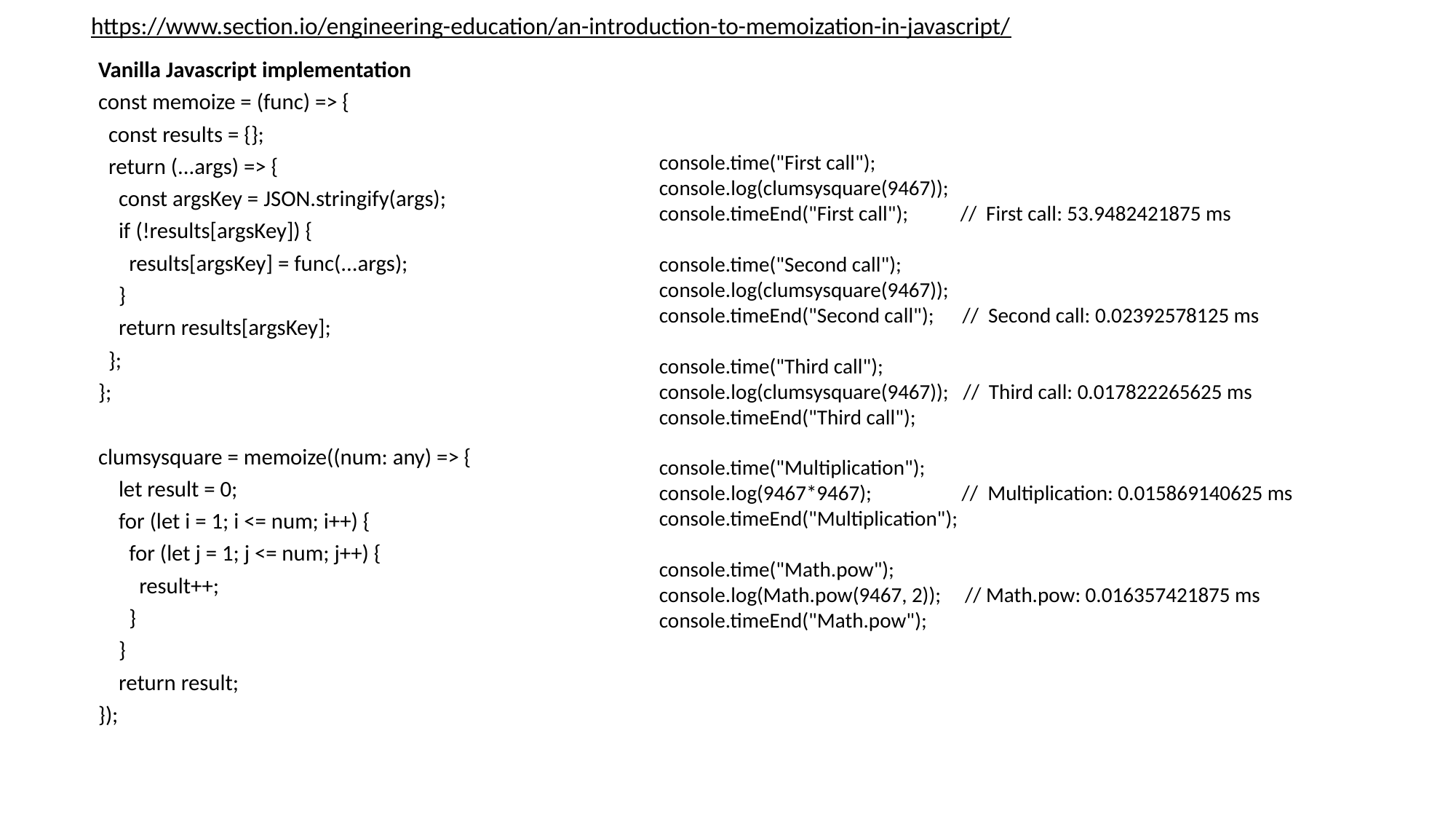

# https://www.section.io/engineering-education/an-introduction-to-memoization-in-javascript/
Vanilla Javascript implementation
const memoize = (func) => {
  const results = {};
  return (...args) => {
    const argsKey = JSON.stringify(args);
    if (!results[argsKey]) {
      results[argsKey] = func(...args);
    }
    return results[argsKey];
  };
};

clumsysquare = memoize((num: any) => {
    let result = 0;
    for (let i = 1; i <= num; i++) {
      for (let j = 1; j <= num; j++) {
        result++;
      }
    }
    return result;
});

console.time("First call");
console.log(clumsysquare(9467));
console.timeEnd("First call");           //  First call: 53.9482421875 ms

console.time("Second call");
console.log(clumsysquare(9467));
console.timeEnd("Second call");      //  Second call: 0.02392578125 ms

console.time("Third call");
console.log(clumsysquare(9467));   //  Third call: 0.017822265625 ms
console.timeEnd("Third call");

console.time("Multiplication");
console.log(9467*9467);                   //  Multiplication: 0.015869140625 ms
console.timeEnd("Multiplication");

console.time("Math.pow");
console.log(Math.pow(9467, 2));     // Math.pow: 0.016357421875 ms
console.timeEnd("Math.pow");